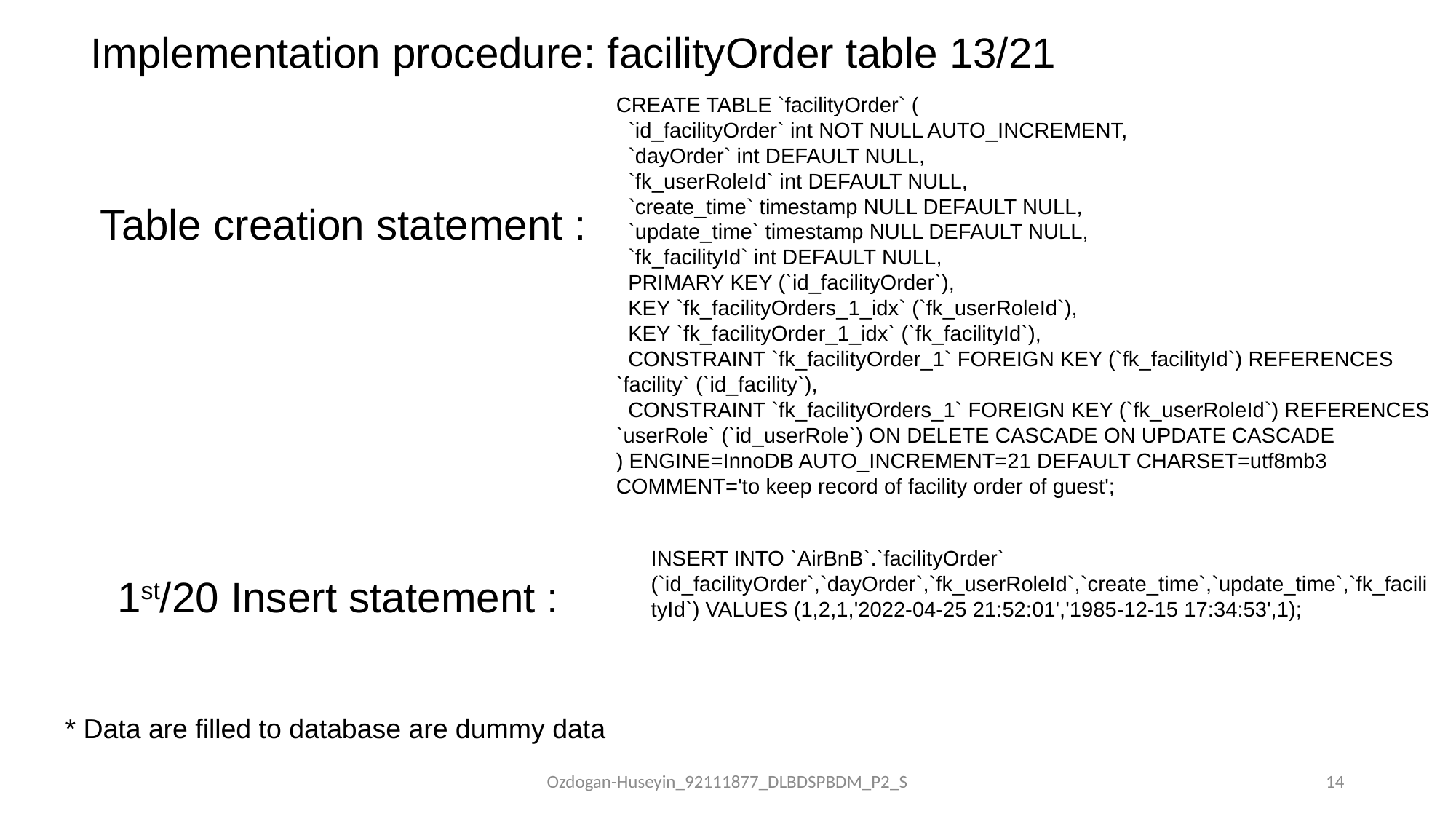

# Implementation procedure: facilityOrder table 13/21
CREATE TABLE `facilityOrder` (
  `id_facilityOrder` int NOT NULL AUTO_INCREMENT,
  `dayOrder` int DEFAULT NULL,
  `fk_userRoleId` int DEFAULT NULL,
  `create_time` timestamp NULL DEFAULT NULL,
  `update_time` timestamp NULL DEFAULT NULL,
  `fk_facilityId` int DEFAULT NULL,
  PRIMARY KEY (`id_facilityOrder`),
  KEY `fk_facilityOrders_1_idx` (`fk_userRoleId`),
  KEY `fk_facilityOrder_1_idx` (`fk_facilityId`),
  CONSTRAINT `fk_facilityOrder_1` FOREIGN KEY (`fk_facilityId`) REFERENCES `facility` (`id_facility`),
  CONSTRAINT `fk_facilityOrders_1` FOREIGN KEY (`fk_userRoleId`) REFERENCES `userRole` (`id_userRole`) ON DELETE CASCADE ON UPDATE CASCADE
) ENGINE=InnoDB AUTO_INCREMENT=21 DEFAULT CHARSET=utf8mb3 COMMENT='to keep record of facility order of guest';
Table creation statement :
INSERT INTO `AirBnB`.`facilityOrder` (`id_facilityOrder`,`dayOrder`,`fk_userRoleId`,`create_time`,`update_time`,`fk_facilityId`) VALUES (1,2,1,'2022-04-25 21:52:01','1985-12-15 17:34:53',1);

1st/20 Insert statement :
* Data are filled to database are dummy data
Ozdogan-Huseyin_92111877_DLBDSPBDM_P2_S
14